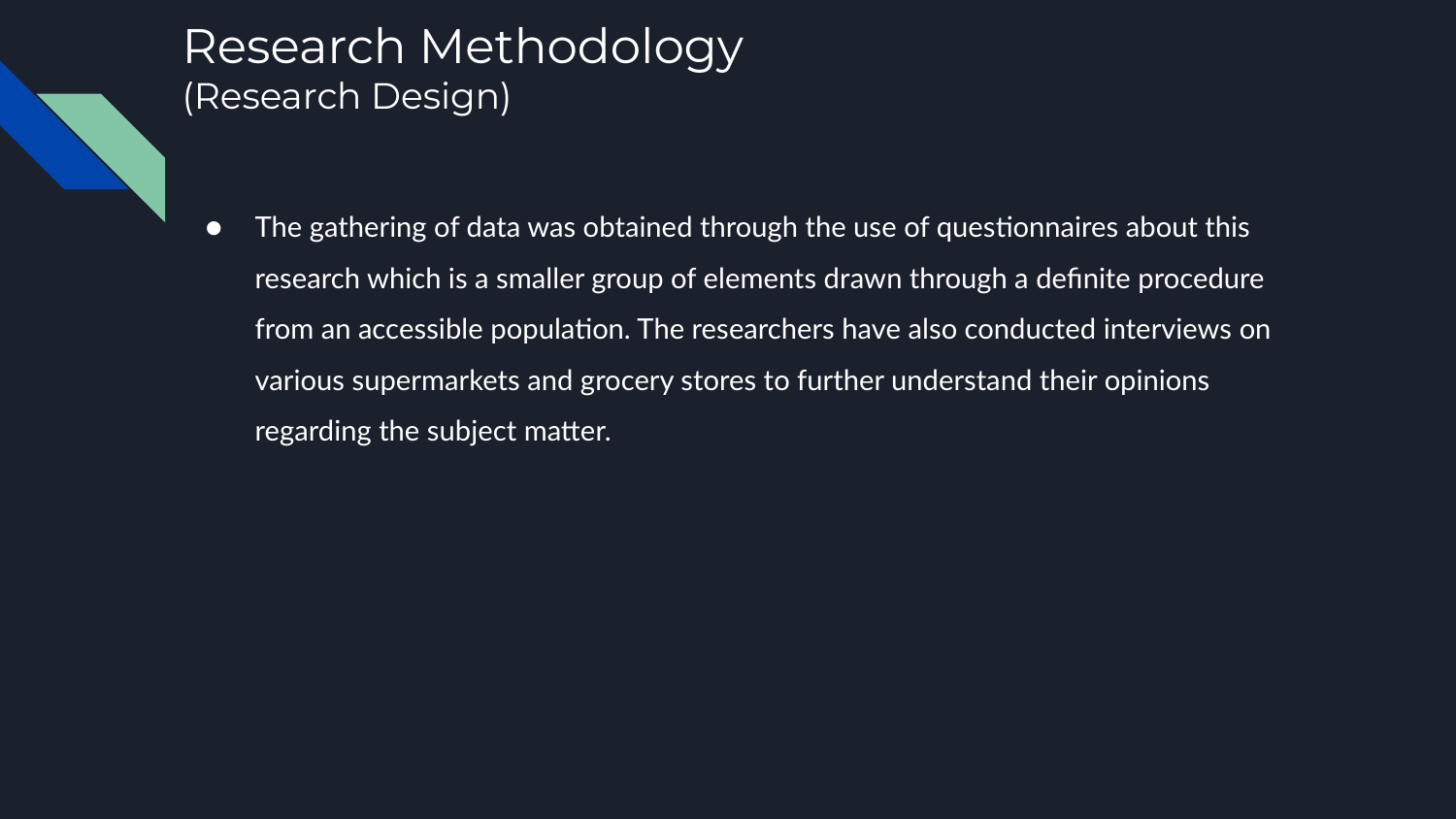

# Research Methodology (Research Design)
The gathering of data was obtained through the use of questionnaires about this research which is a smaller group of elements drawn through a definite procedure from an accessible population. The researchers have also conducted interviews on various supermarkets and grocery stores to further understand their opinions regarding the subject matter.